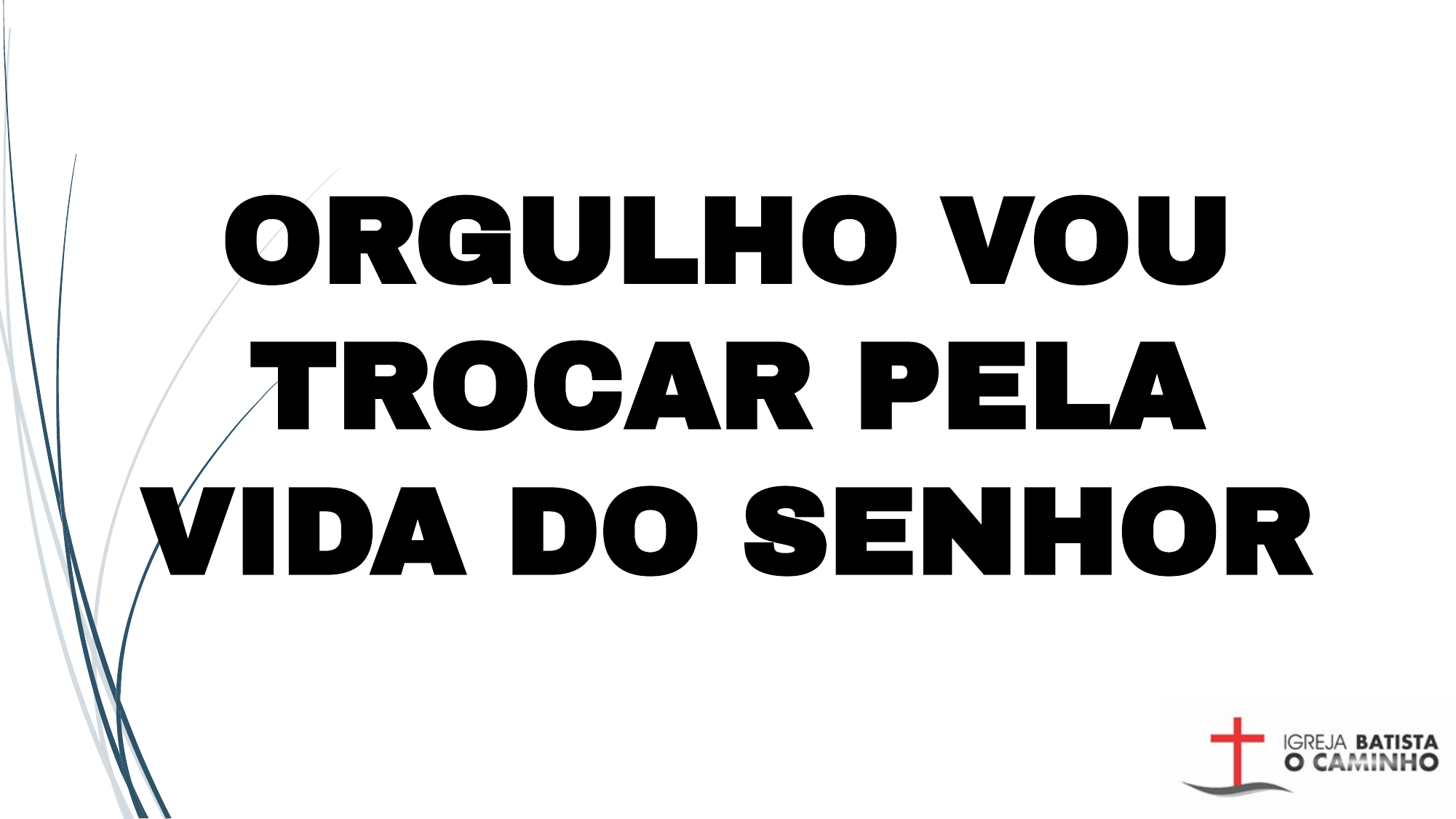

# ORGULHO VOU TROCAR PELA VIDA DO SENHOR